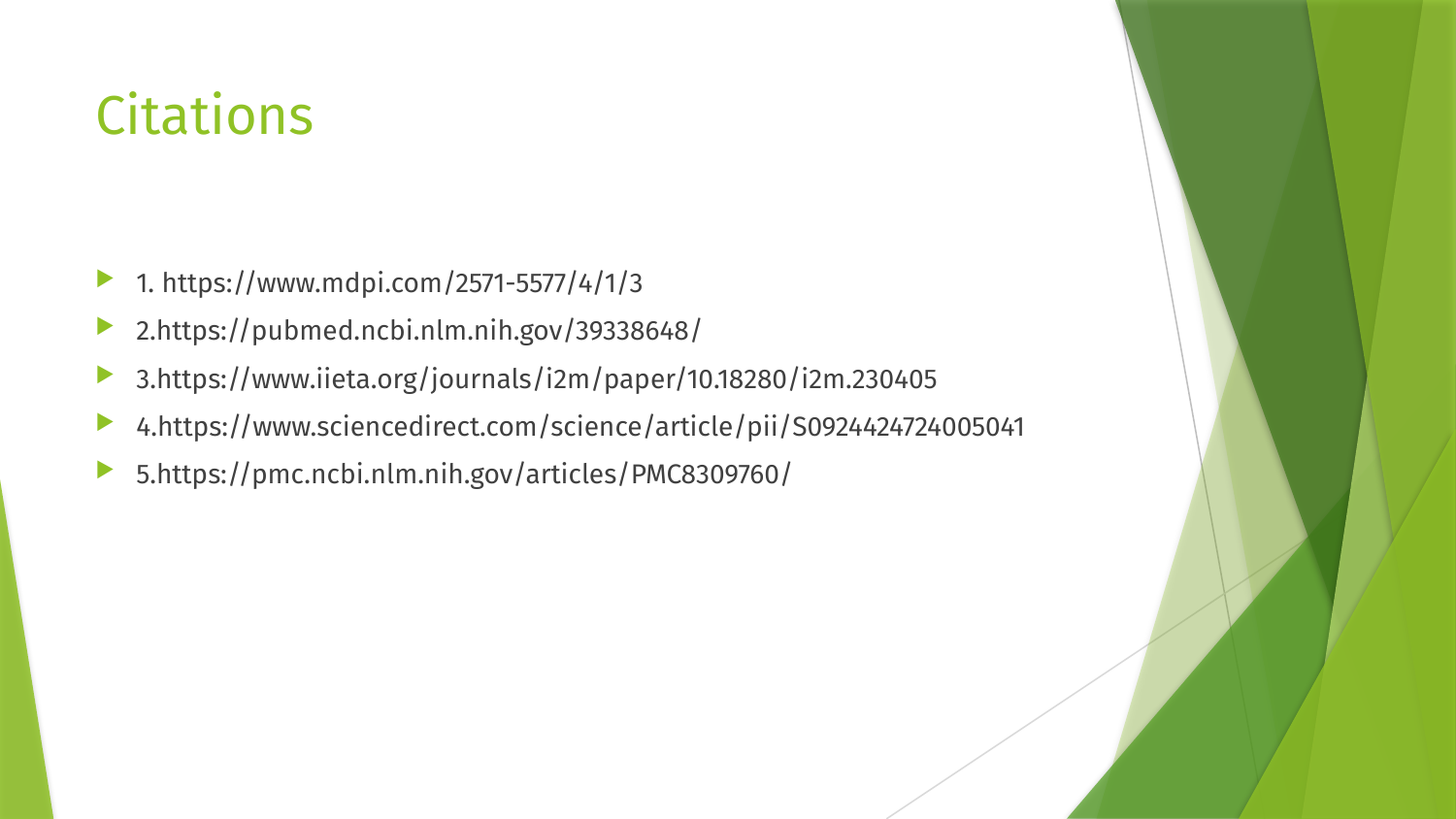

# Citations
1. https://www.mdpi.com/2571-5577/4/1/3
2.https://pubmed.ncbi.nlm.nih.gov/39338648/
3.https://www.iieta.org/journals/i2m/paper/10.18280/i2m.230405
4.https://www.sciencedirect.com/science/article/pii/S0924424724005041
5.https://pmc.ncbi.nlm.nih.gov/articles/PMC8309760/